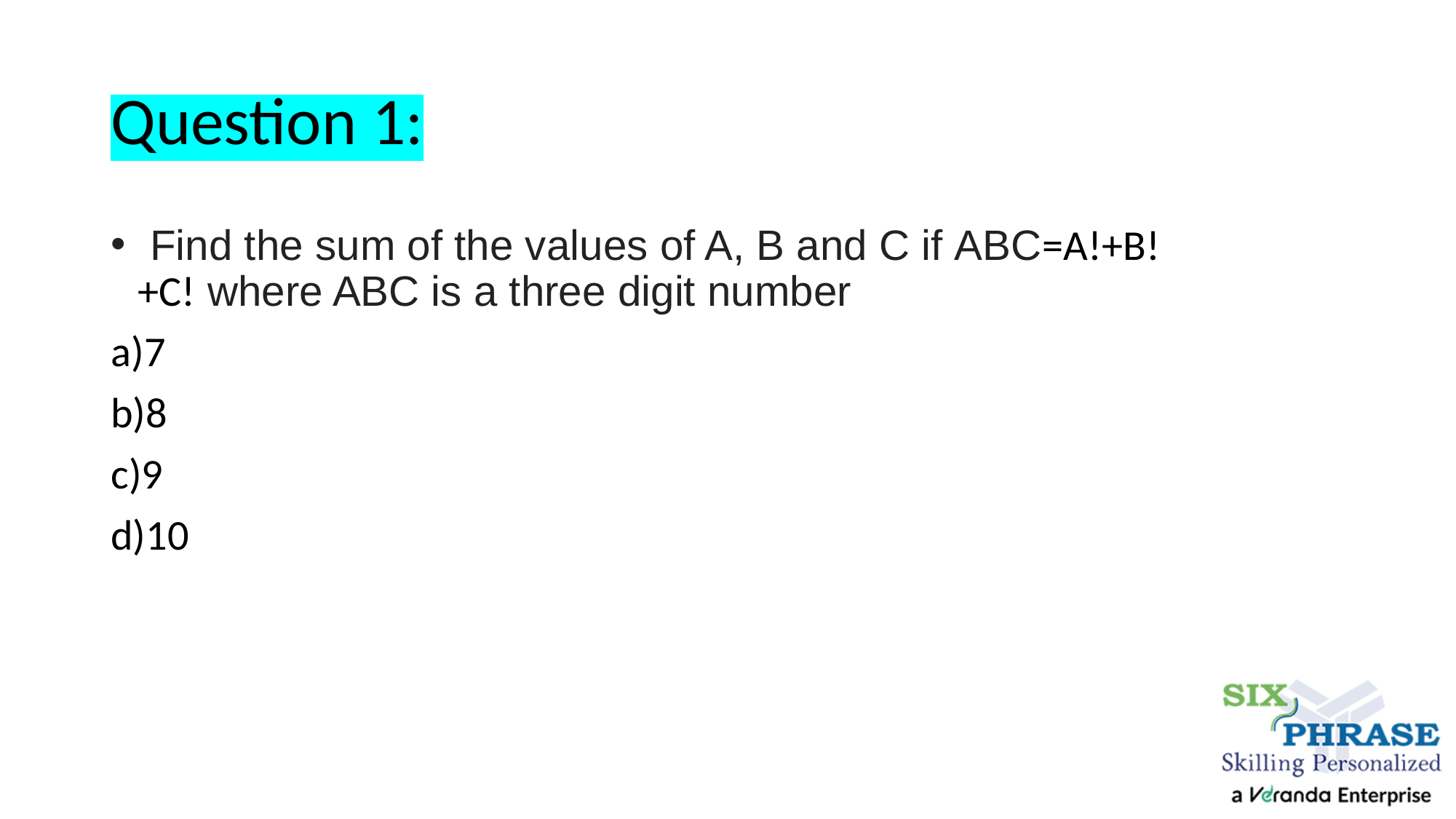

# Question 1:
 Find the sum of the values of A, B and C if ABC=A!+B!+C! where ABC is a three digit number
a)7
b)8
c)9
d)10